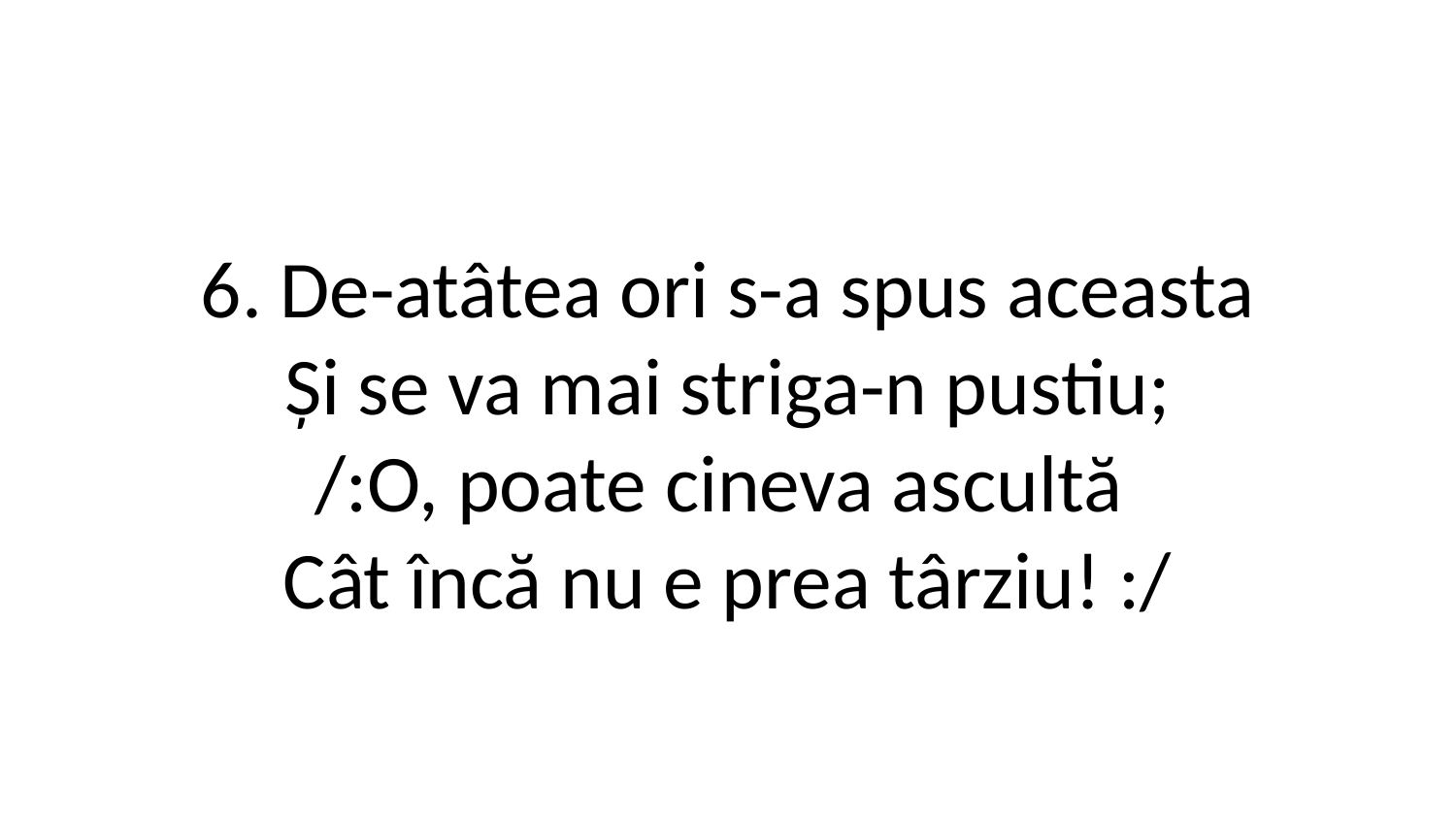

6. De-atâtea ori s-a spus aceasta
Și se va mai striga-n pustiu;
/:O, poate cineva ascultă
Cât încă nu e prea târziu! :/